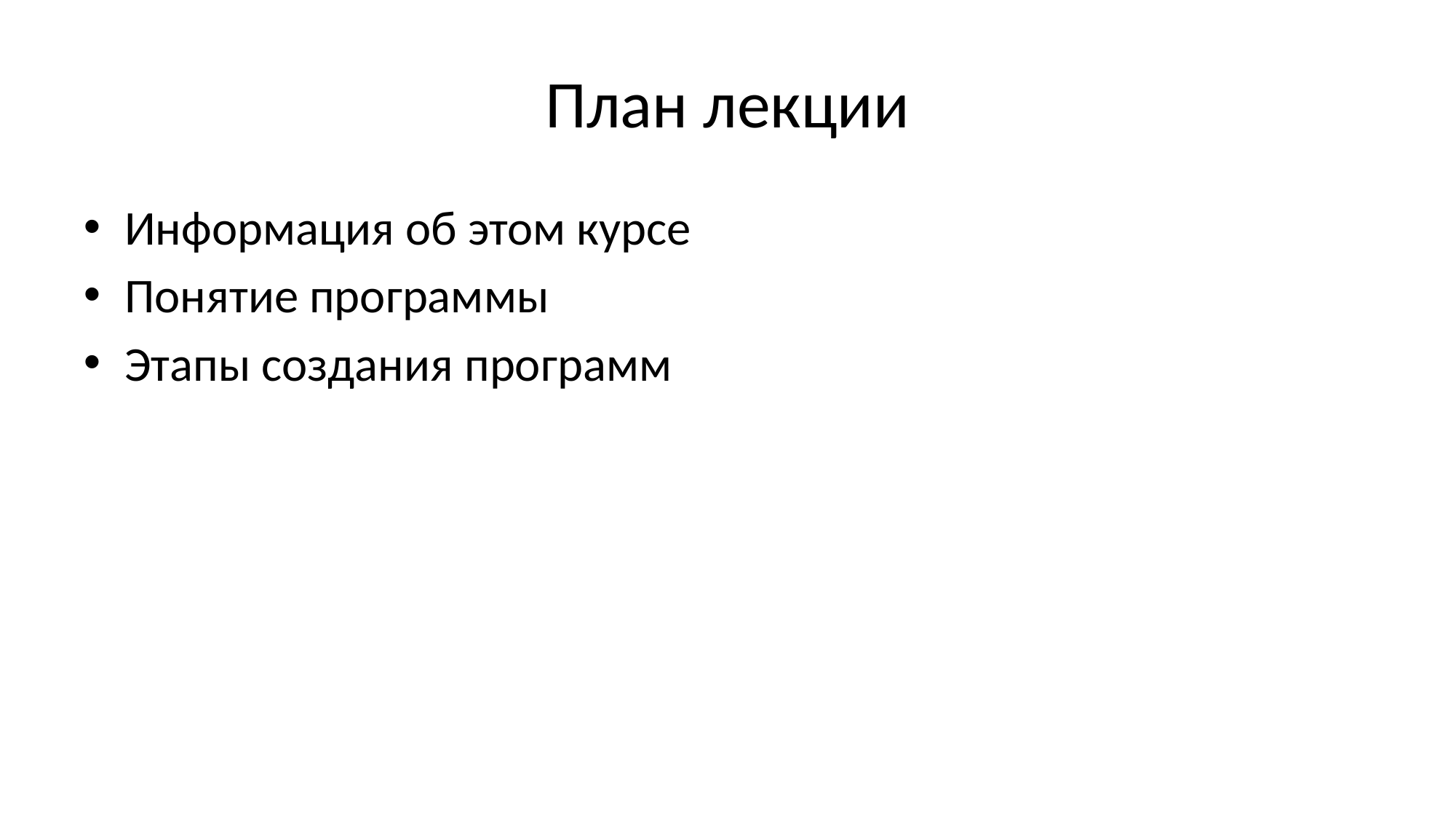

# План лекции
Информация об этом курсе
Понятие программы
Этапы создания программ